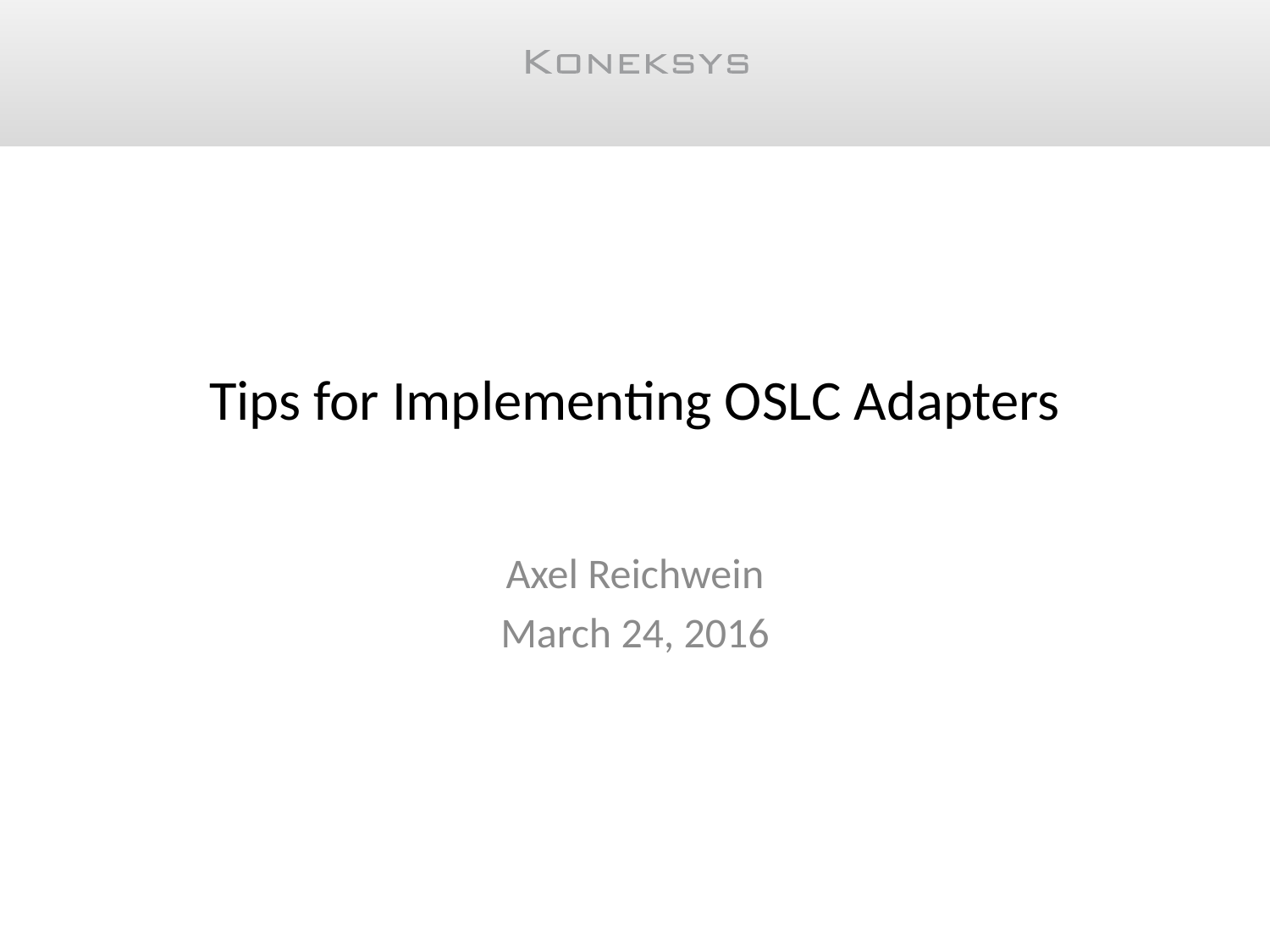

# Tips for Implementing OSLC Adapters
Axel Reichwein
March 24, 2016